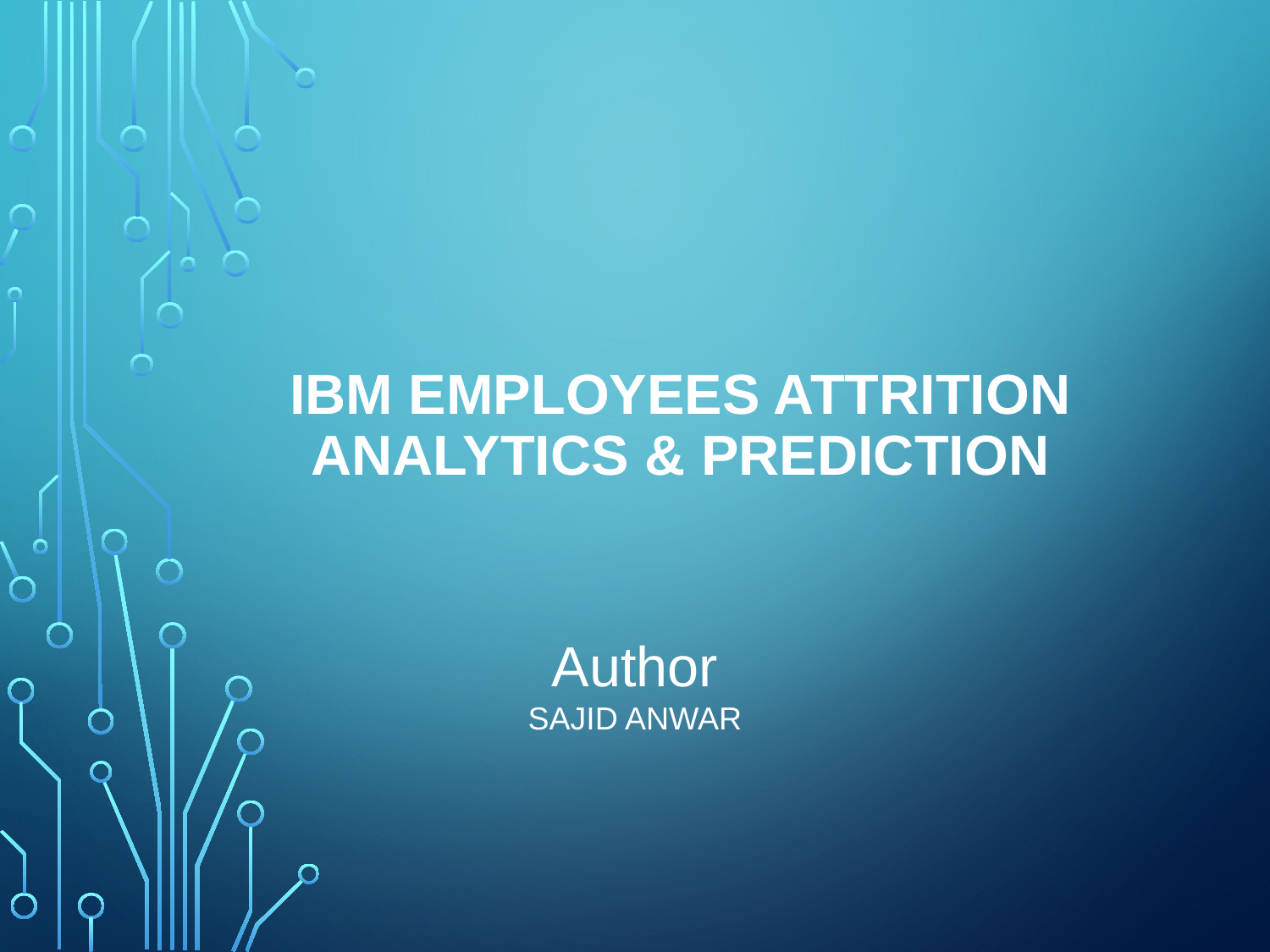

IBM EMPLOYEES ATTRITION ANALYTICS & PREDICTION
Author
SAJID ANWAR